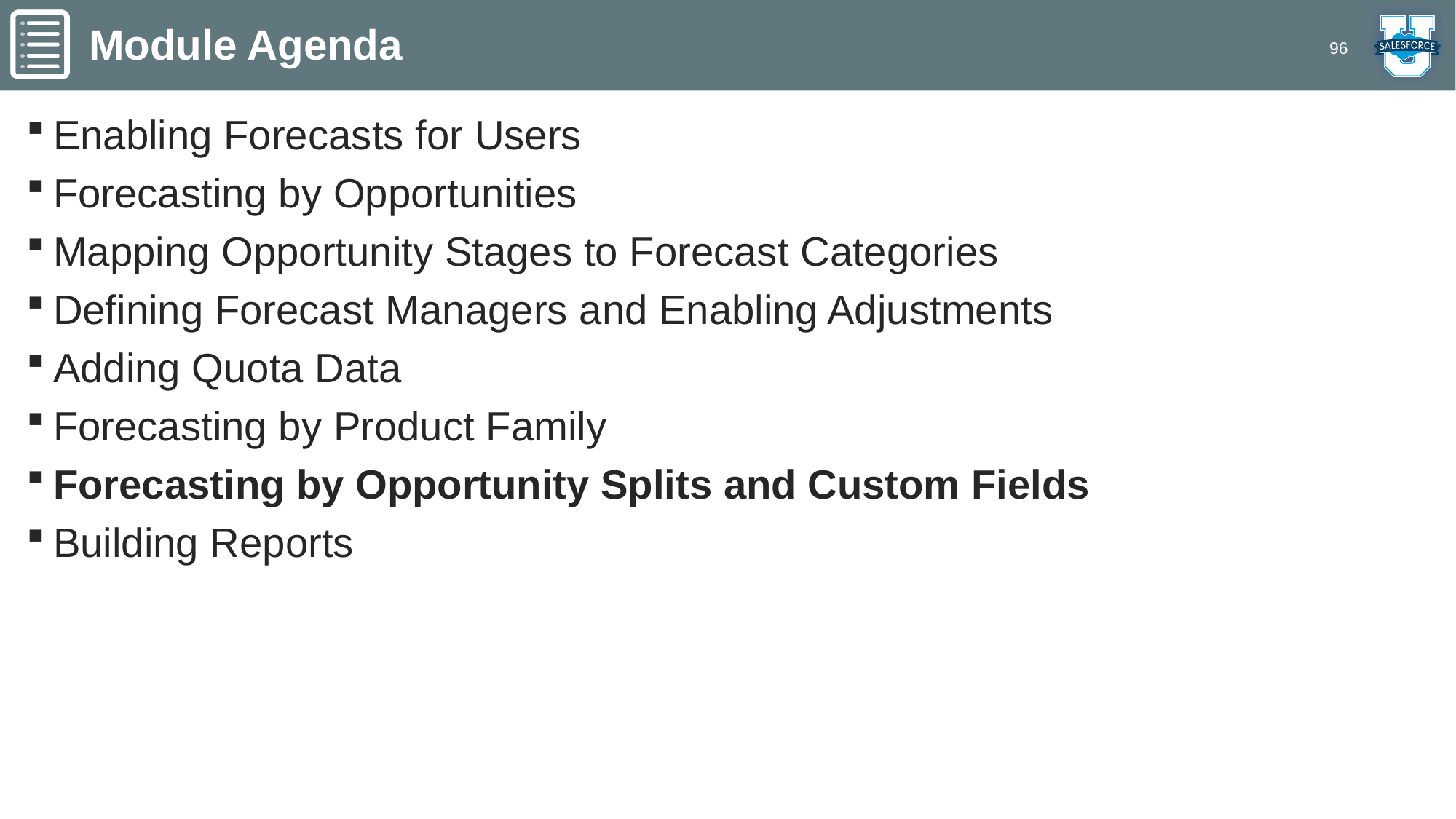

# Module Agenda
96
Enabling Forecasts for Users
Forecasting by Opportunities
Mapping Opportunity Stages to Forecast Categories
Defining Forecast Managers and Enabling Adjustments
Adding Quota Data
Forecasting by Product Family
Forecasting by Opportunity Splits and Custom Fields
Building Reports